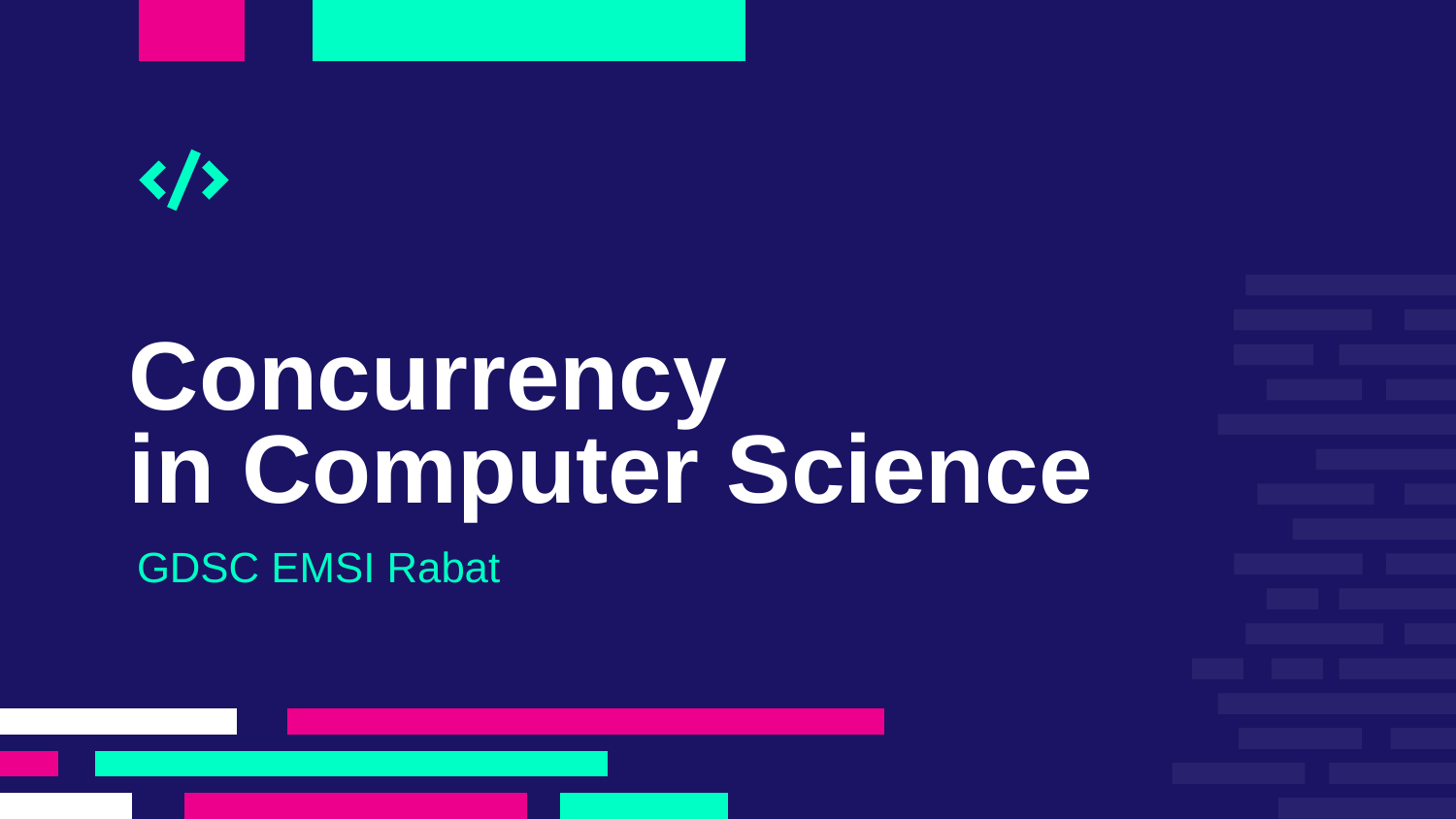

# Concurrency in Computer Science

GDSC EMSI Rabat